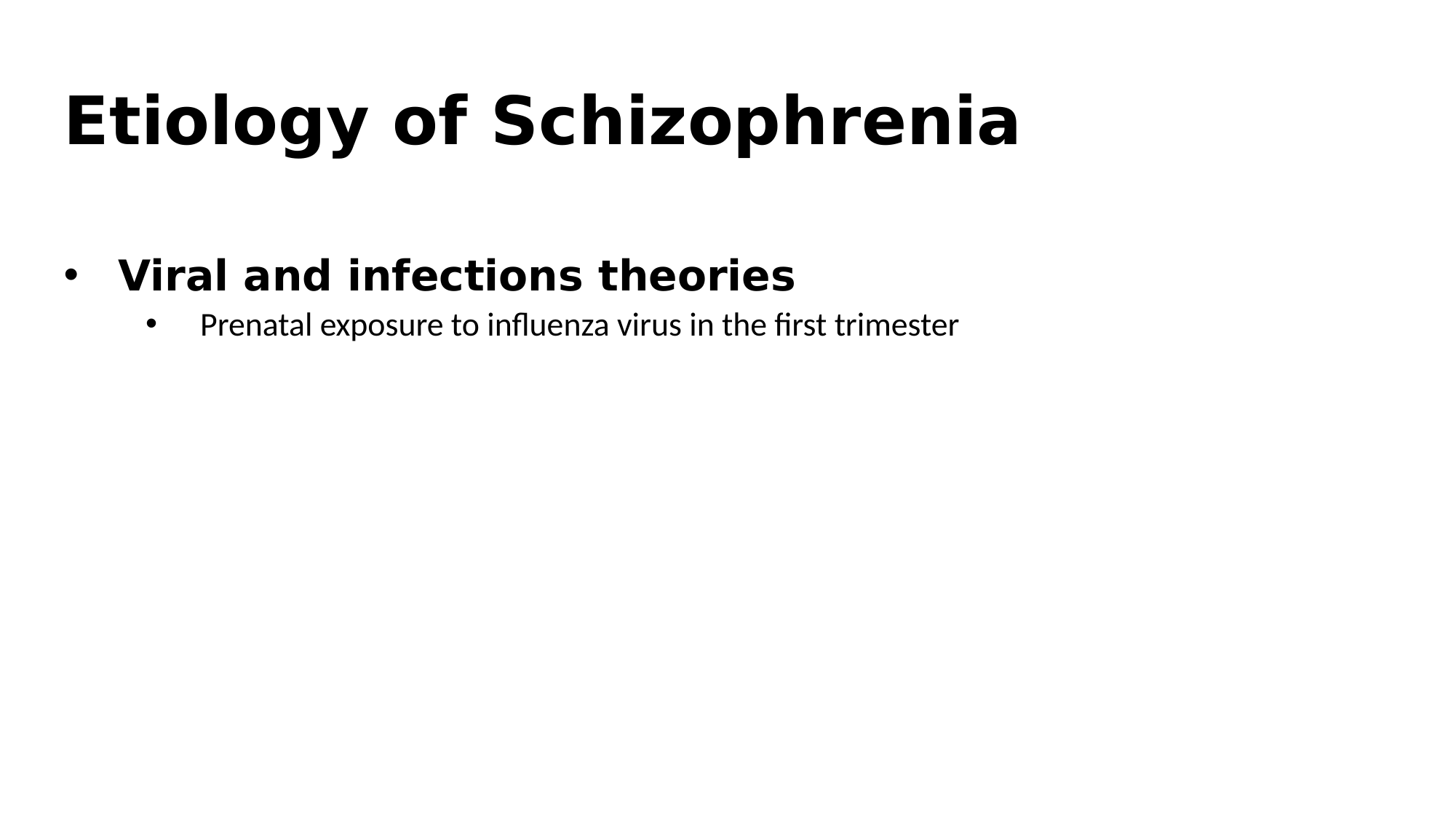

# Etiology of Schizophrenia
Viral and infections theories
Prenatal exposure to influenza virus in the first trimester